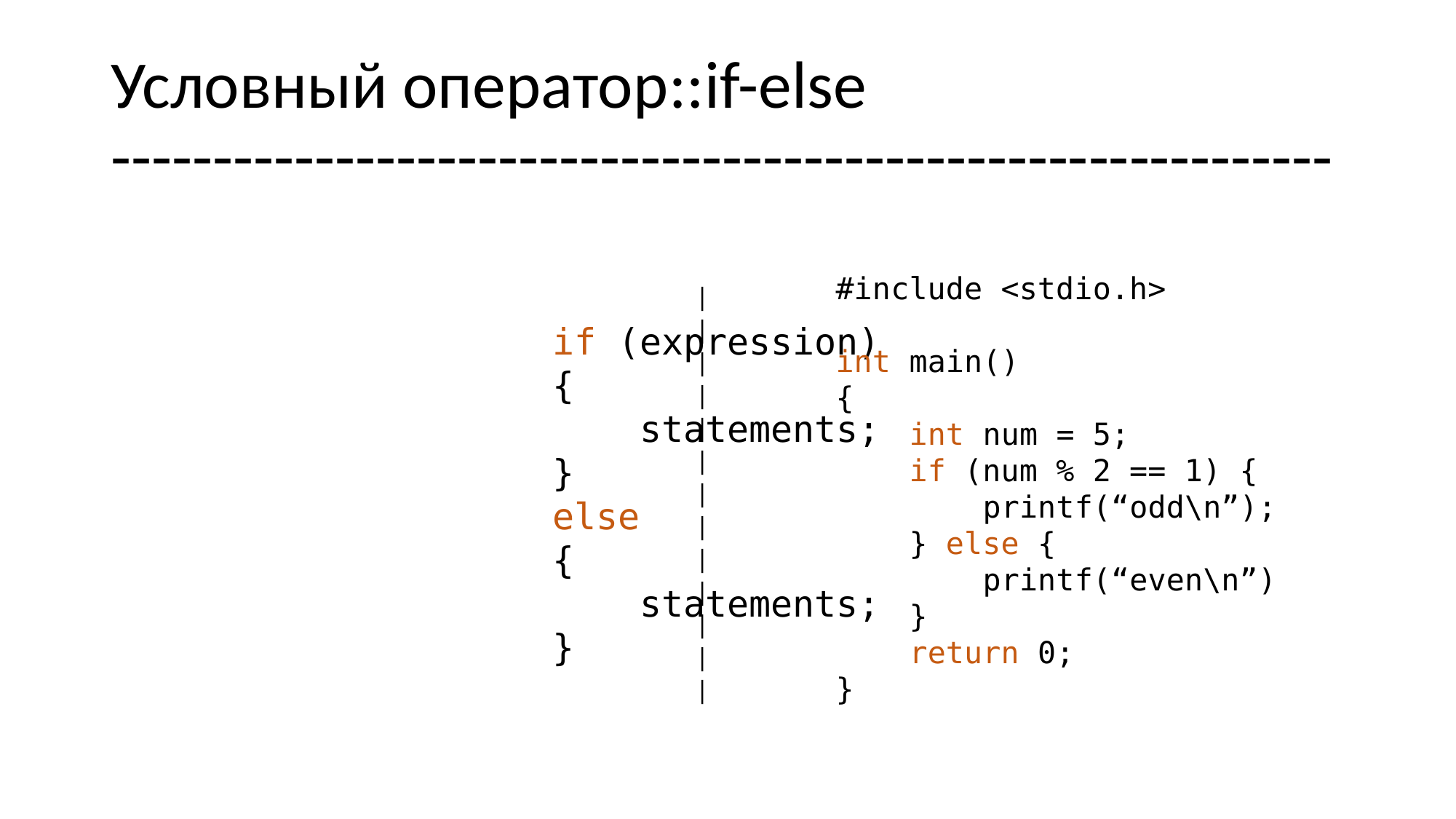

# Условный оператор::if-else ------------------------------------------------------------
#include <stdio.h>

int main()
{
    int num = 5;
    if (num % 2 == 1) {
        printf(“odd\n”);
    } else {
        printf(“even\n”)
    }
    return 0;
}
|
|
|
|
|
|
|
|
|
|
|
|
|
if (expression)
{
    statements;
}
else
{
    statements;
}